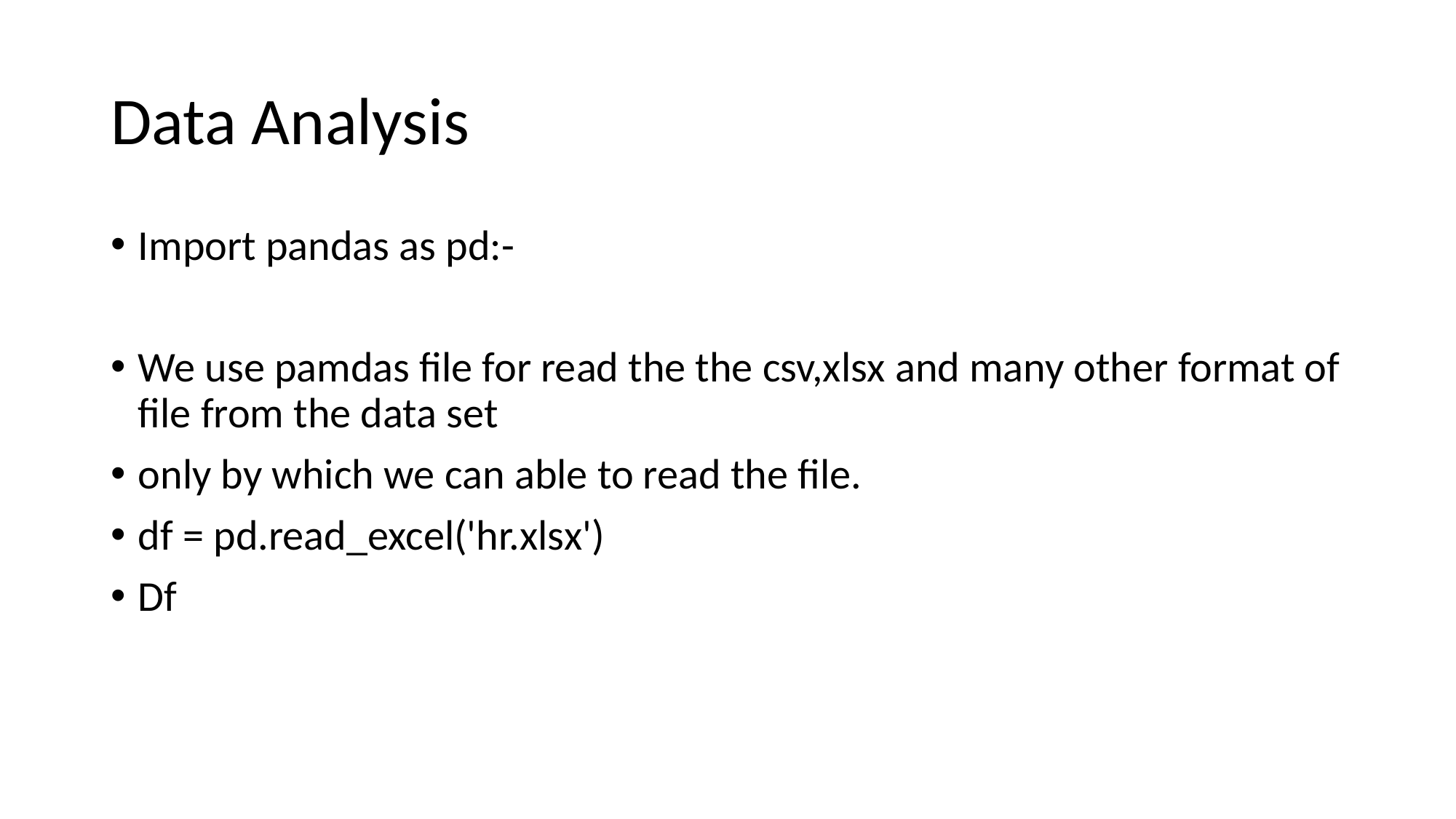

# Data Analysis
Import pandas as pd:-

We use pamdas file for read the the csv,xlsx and many other format of file from the data set
only by which we can able to read the file.
df = pd.read_excel('hr.xlsx')
Df